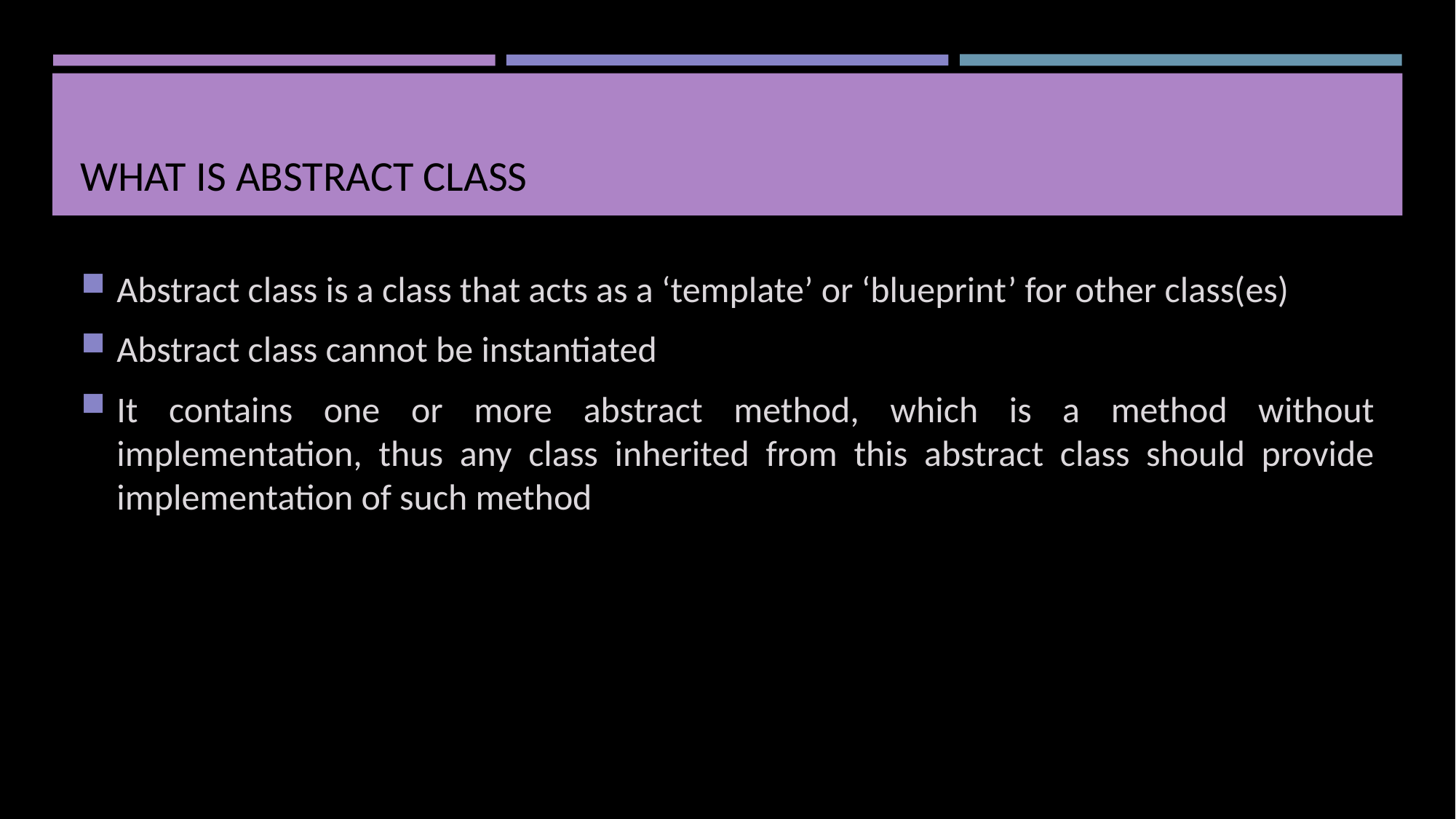

# What is Abstract Class
Abstract class is a class that acts as a ‘template’ or ‘blueprint’ for other class(es)
Abstract class cannot be instantiated
It contains one or more abstract method, which is a method without implementation, thus any class inherited from this abstract class should provide implementation of such method